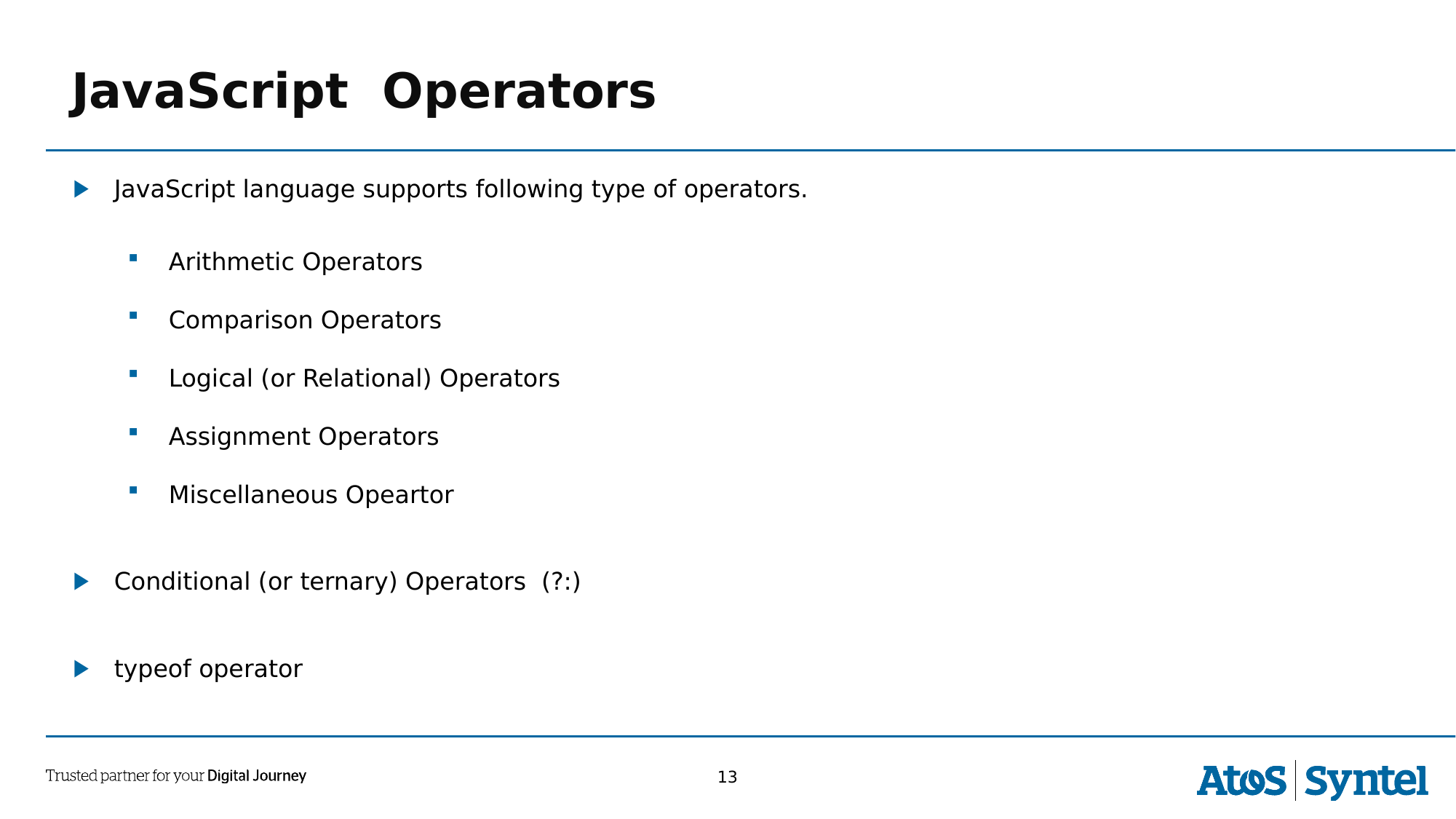

JavaScript  Operators
JavaScript language supports following type of operators.

Arithmetic Operators

Comparison Operators

Logical (or Relational) Operators

Assignment Operators

Miscellaneous Opeartor

Conditional (or ternary) Operators  (?:)

typeof operator